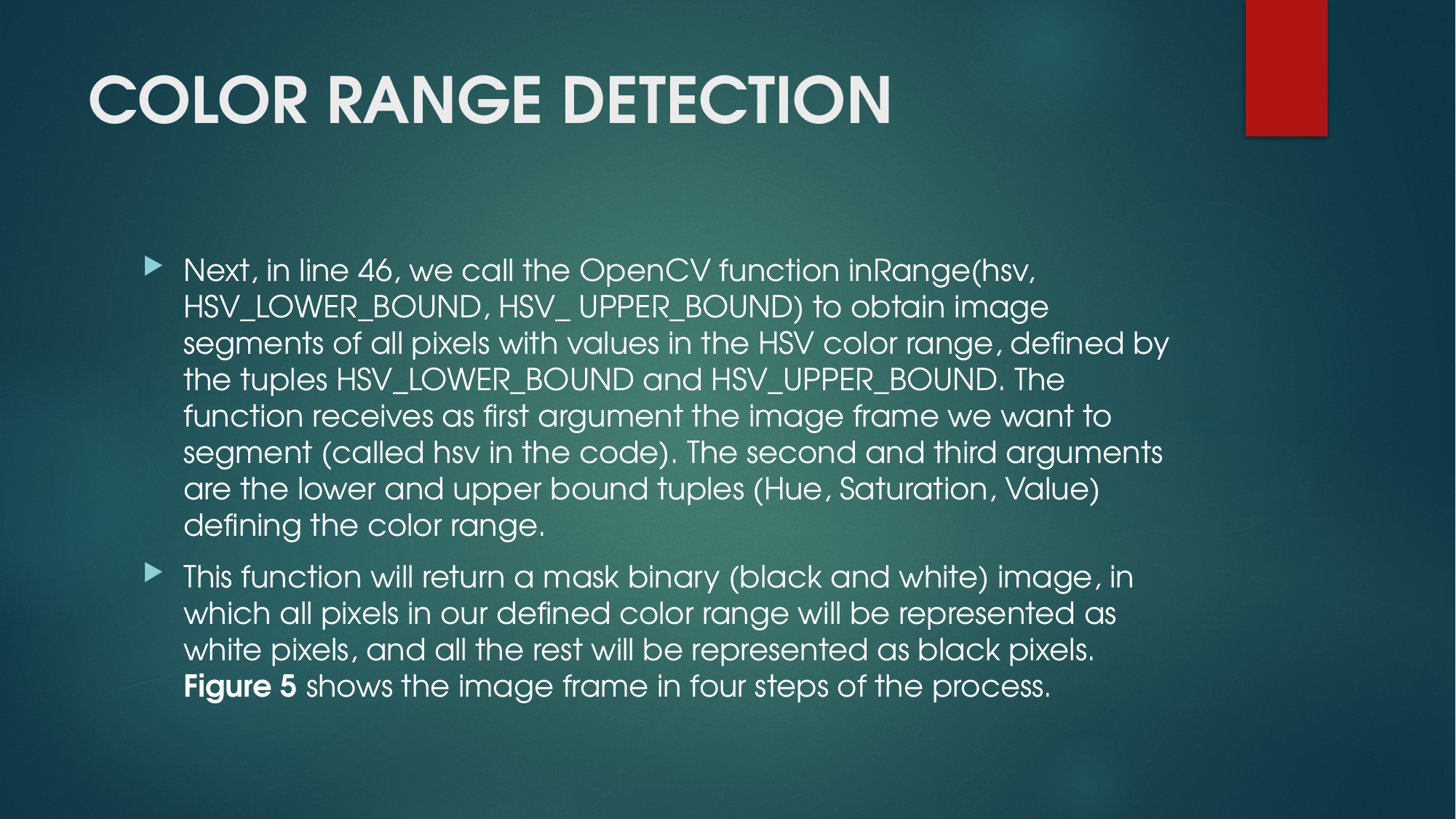

# COLOR RANGE DETECTION
Next, in line 46, we call the OpenCV function inRange(hsv, HSV_LOWER_BOUND, HSV_ UPPER_BOUND) to obtain image segments of all pixels with values in the HSV color range, defined by the tuples HSV_LOWER_BOUND and HSV_UPPER_BOUND. The function receives as first argument the image frame we want to segment (called hsv in the code). The second and third arguments are the lower and upper bound tuples (Hue, Saturation, Value) defining the color range.
This function will return a mask binary (black and white) image, in which all pixels in our defined color range will be represented as white pixels, and all the rest will be represented as black pixels. Figure 5 shows the image frame in four steps of the process.